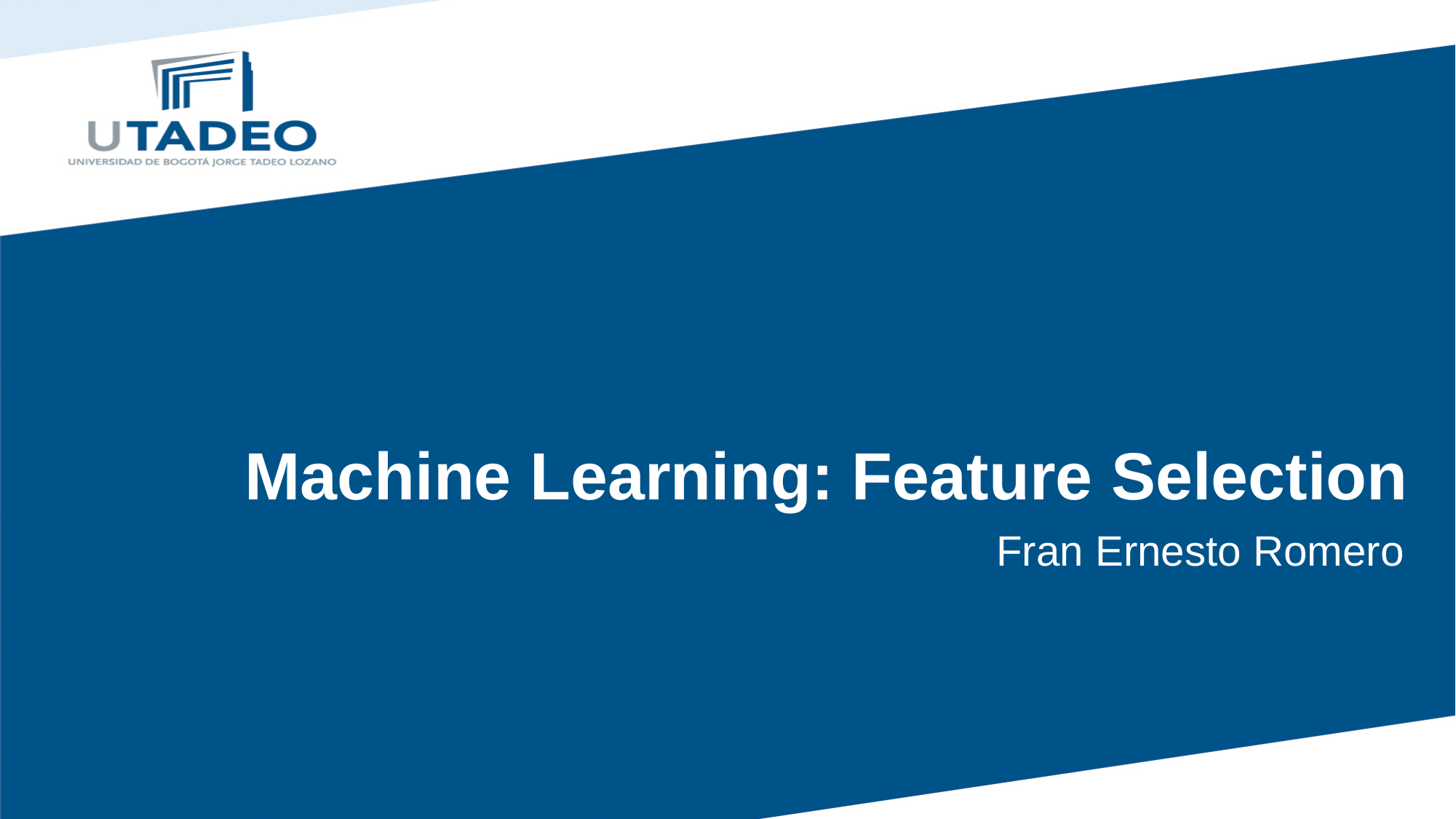

# Machine Learning: Feature Selection
Fran Ernesto Romero